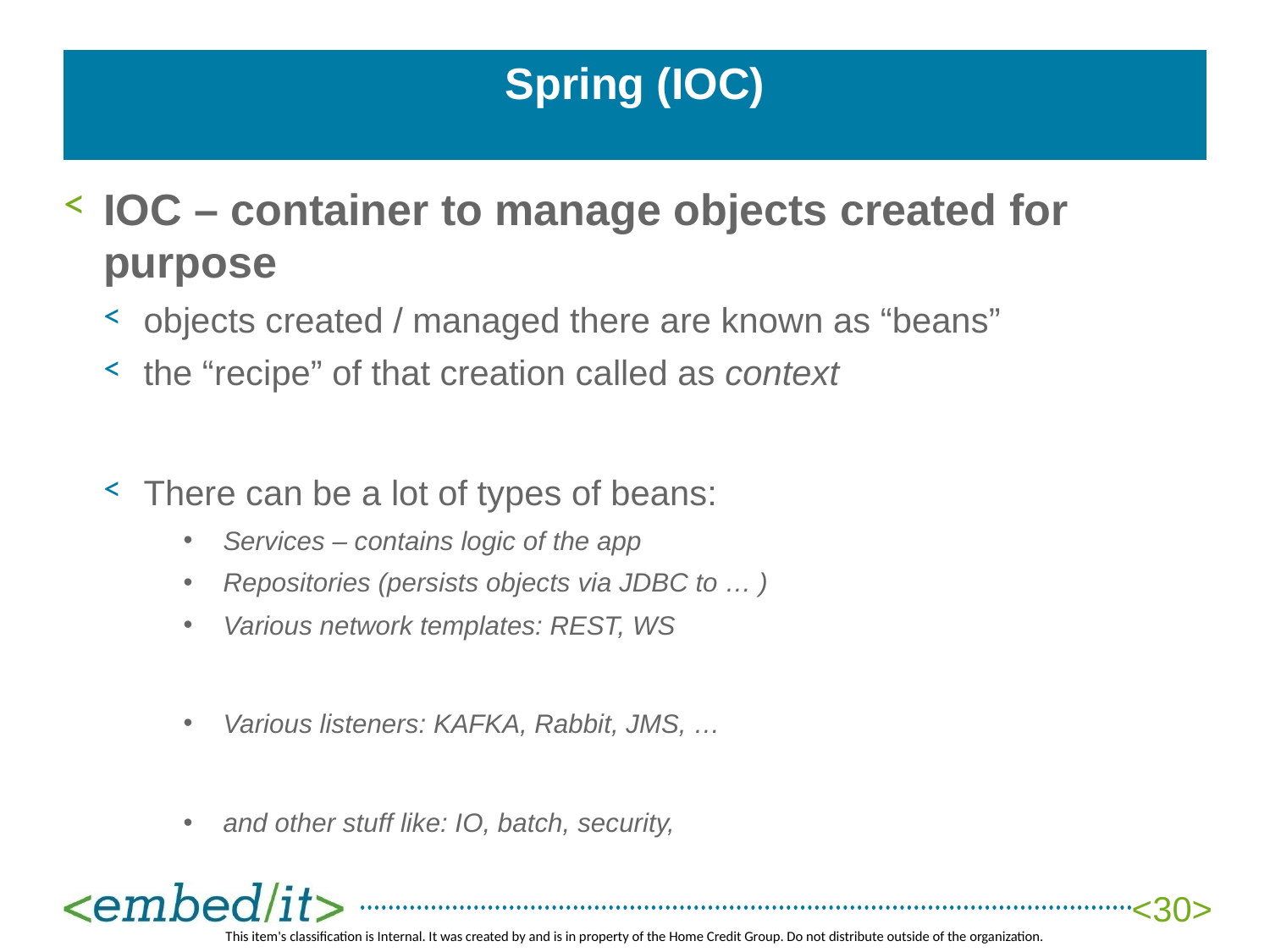

# Spring (IOC)
IOC – container to manage objects created for purpose
objects created / managed there are known as “beans”
the “recipe” of that creation called as context

There can be a lot of types of beans:
Services – contains logic of the app
Repositories (persists objects via JDBC to … )
Various network templates: REST, WS

Various listeners: KAFKA, Rabbit, JMS, …

and other stuff like: IO, batch, security,
<30>